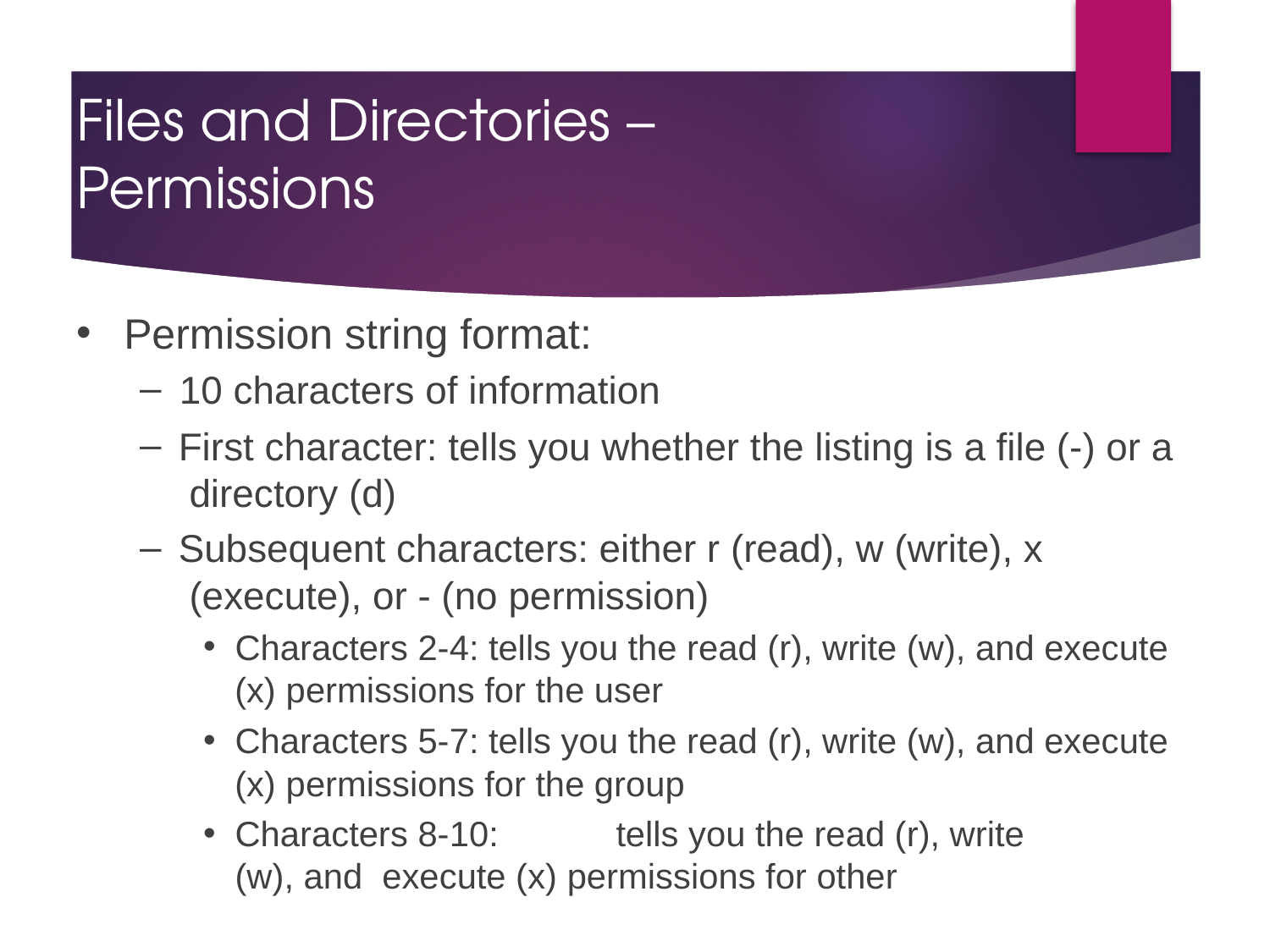

# Files and Directories – Permissions
Permission string format:
10 characters of information
First character: tells you whether the listing is a file (-) or a  directory (d)
Subsequent characters: either r (read), w (write), x  (execute), or - (no permission)
Characters 2-4: tells you the read (r), write (w), and execute
permissions for the user
Characters 5-7: tells you the read (r), write (w), and execute
permissions for the group
Characters 8-10:	tells you the read (r), write (w), and  execute (x) permissions for other